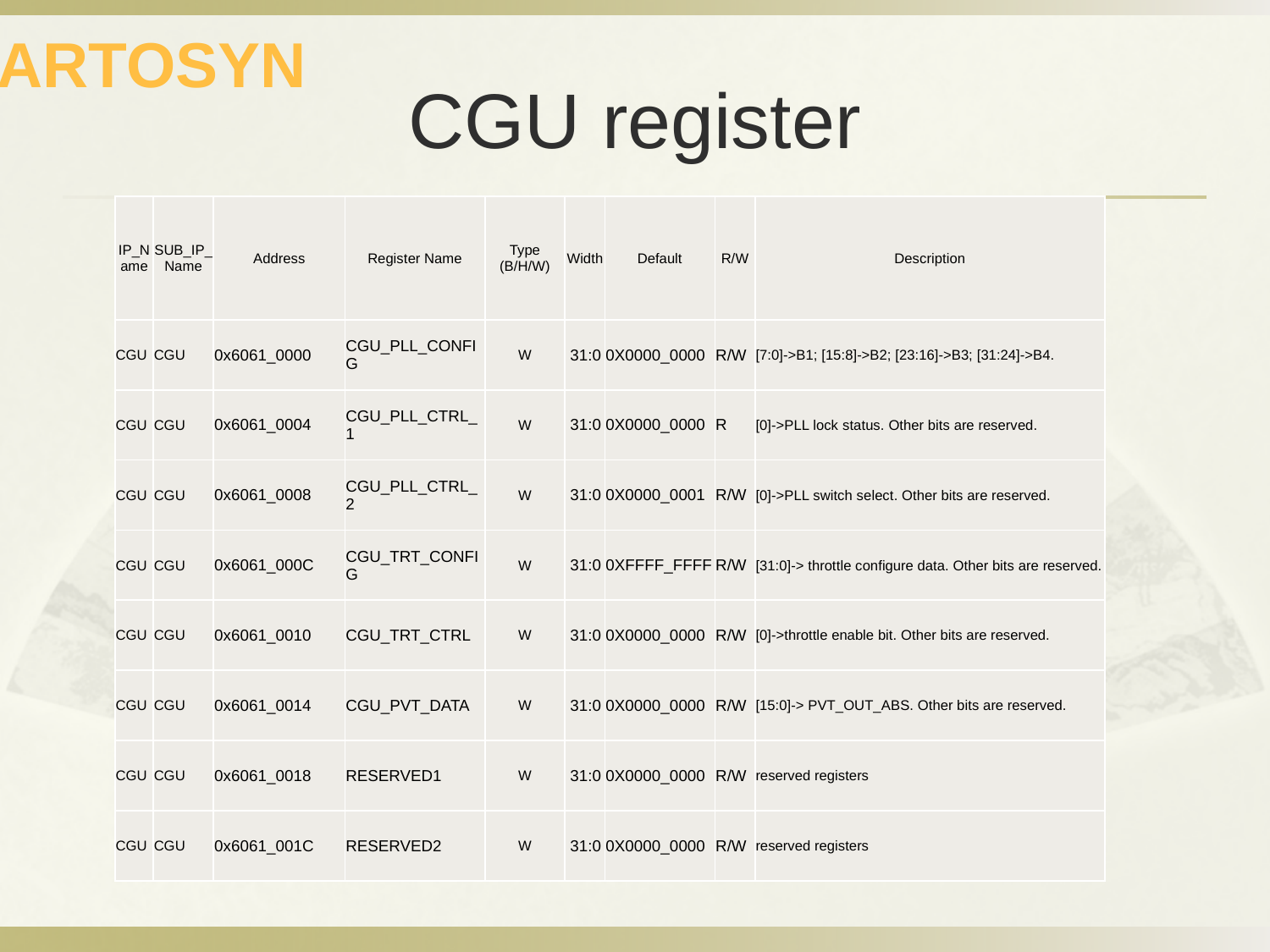

ARTOSYN
# CGU register
| IP\_Name | SUB\_IP\_Name | Address | Register Name | Type (B/H/W) | Width | Default | R/W | Description |
| --- | --- | --- | --- | --- | --- | --- | --- | --- |
| CGU | CGU | 0x6061\_0000 | CGU\_PLL\_CONFIG | W | 31:0 | 0X0000\_0000 | R/W | [7:0]->B1; [15:8]->B2; [23:16]->B3; [31:24]->B4. |
| CGU | CGU | 0x6061\_0004 | CGU\_PLL\_CTRL\_1 | W | 31:0 | 0X0000\_0000 | R | [0]->PLL lock status. Other bits are reserved. |
| CGU | CGU | 0x6061\_0008 | CGU\_PLL\_CTRL\_2 | W | 31:0 | 0X0000\_0001 | R/W | [0]->PLL switch select. Other bits are reserved. |
| CGU | CGU | 0x6061\_000C | CGU\_TRT\_CONFIG | W | 31:0 | 0XFFFF\_FFFF | R/W | [31:0]-> throttle configure data. Other bits are reserved. |
| CGU | CGU | 0x6061\_0010 | CGU\_TRT\_CTRL | W | 31:0 | 0X0000\_0000 | R/W | [0]->throttle enable bit. Other bits are reserved. |
| CGU | CGU | 0x6061\_0014 | CGU\_PVT\_DATA | W | 31:0 | 0X0000\_0000 | R/W | [15:0]-> PVT\_OUT\_ABS. Other bits are reserved. |
| CGU | CGU | 0x6061\_0018 | RESERVED1 | W | 31:0 | 0X0000\_0000 | R/W | reserved registers |
| CGU | CGU | 0x6061\_001C | RESERVED2 | W | 31:0 | 0X0000\_0000 | R/W | reserved registers |